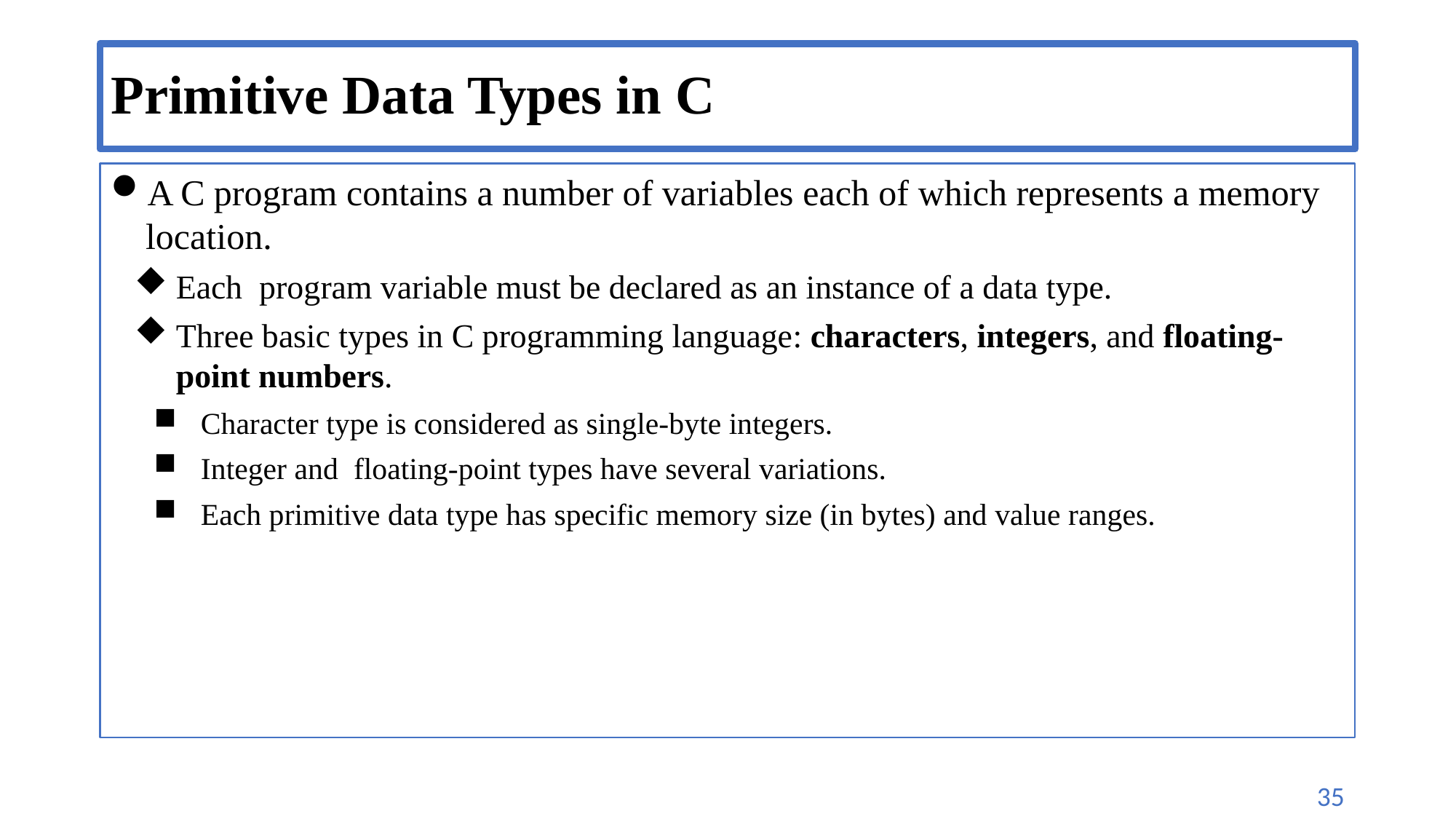

# Primitive Data Types in C
A C program contains a number of variables each of which represents a memory location.
Each  program variable must be declared as an instance of a data type.
Three basic types in C programming language: characters, integers, and floating-point numbers.
Character type is considered as single-byte integers.
Integer and  floating-point types have several variations.
Each primitive data type has specific memory size (in bytes) and value ranges.